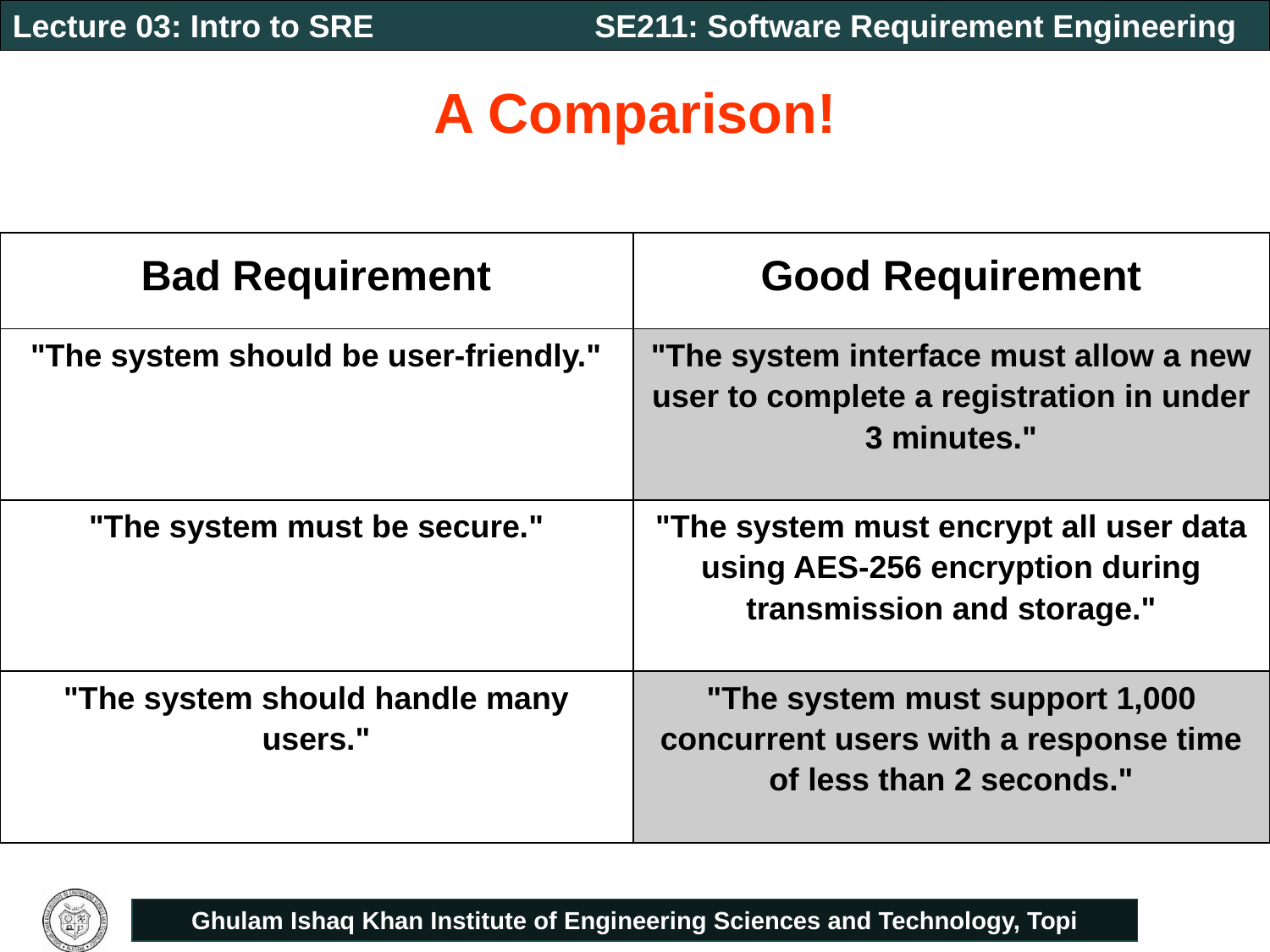

# A Comparison!
| Bad Requirement | Good Requirement |
| --- | --- |
| "The system should be user-friendly." | "The system interface must allow a new user to complete a registration in under 3 minutes." |
| "The system must be secure." | "The system must encrypt all user data using AES-256 encryption during transmission and storage." |
| "The system should handle many users." | "The system must support 1,000 concurrent users with a response time of less than 2 seconds." |